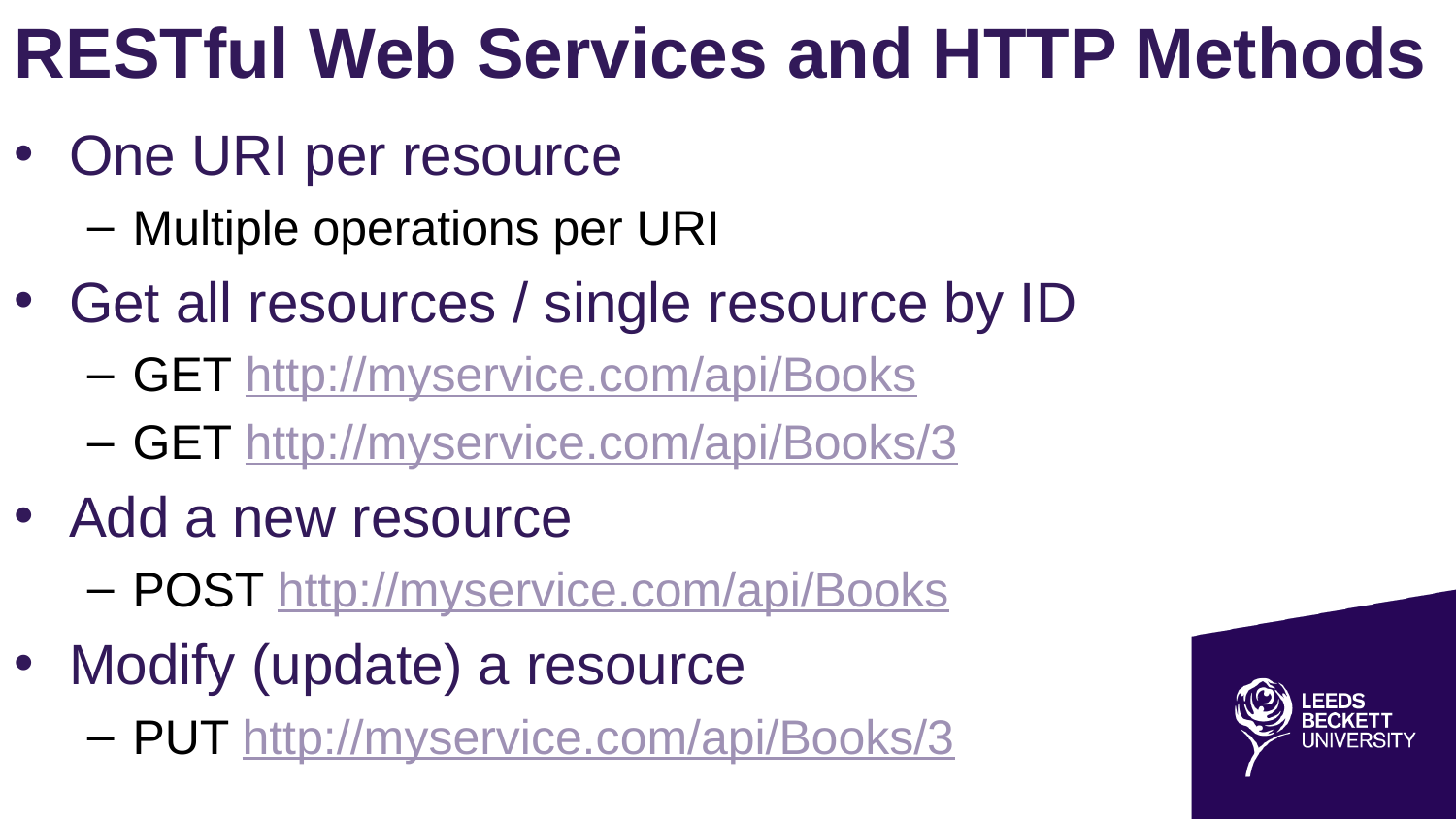

# RESTful Web Services and HTTP Methods
One URI per resource
Multiple operations per URI
Get all resources / single resource by ID
GET http://myservice.com/api/Books
GET http://myservice.com/api/Books/3
Add a new resource
POST http://myservice.com/api/Books
Modify (update) a resource
PUT http://myservice.com/api/Books/3